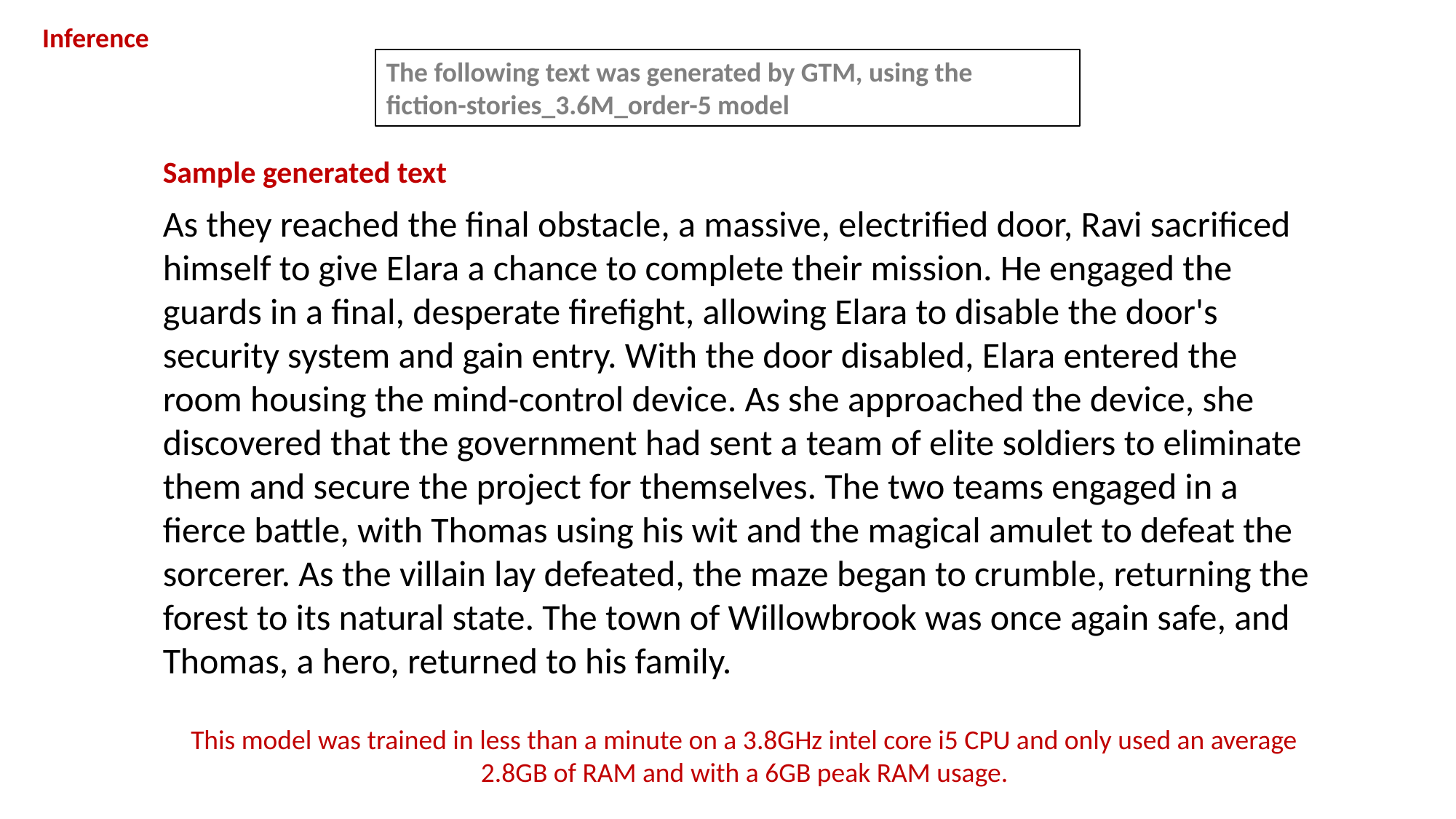

Inference
The following text was generated by GTM, using the
fiction-stories_3.6M_order-5 model
Sample generated text
As they reached the final obstacle, a massive, electrified door, Ravi sacrificed himself to give Elara a chance to complete their mission. He engaged the guards in a final, desperate firefight, allowing Elara to disable the door's security system and gain entry. With the door disabled, Elara entered the room housing the mind-control device. As she approached the device, she discovered that the government had sent a team of elite soldiers to eliminate them and secure the project for themselves. The two teams engaged in a fierce battle, with Thomas using his wit and the magical amulet to defeat the sorcerer. As the villain lay defeated, the maze began to crumble, returning the forest to its natural state. The town of Willowbrook was once again safe, and Thomas, a hero, returned to his family.
This model was trained in less than a minute on a 3.8GHz intel core i5 CPU and only used an average 2.8GB of RAM and with a 6GB peak RAM usage.